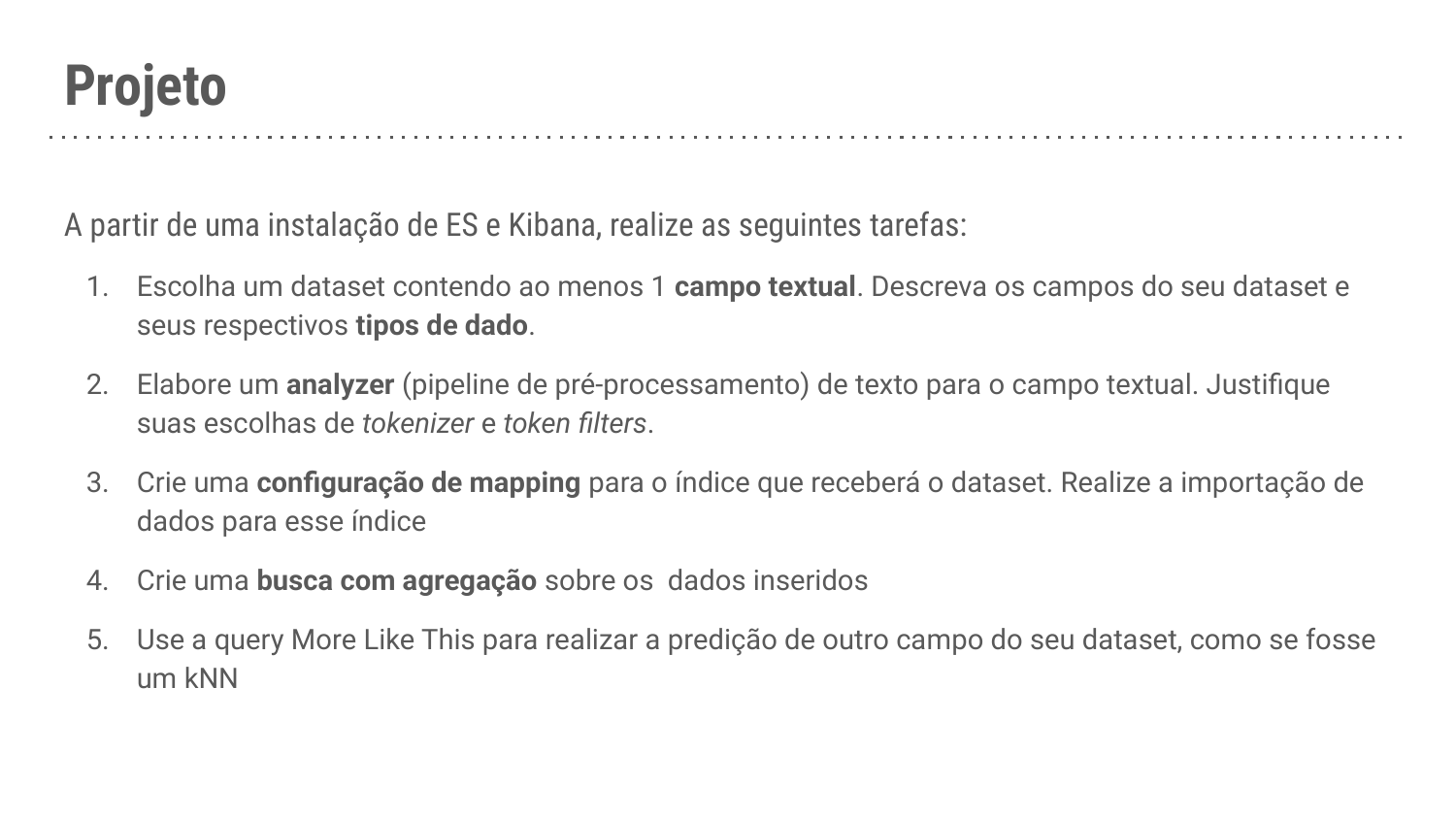

# Projeto
A partir de uma instalação de ES e Kibana, realize as seguintes tarefas:
Escolha um dataset contendo ao menos 1 campo textual. Descreva os campos do seu dataset e seus respectivos tipos de dado.
Elabore um analyzer (pipeline de pré-processamento) de texto para o campo textual. Justifique suas escolhas de tokenizer e token filters.
Crie uma configuração de mapping para o índice que receberá o dataset. Realize a importação de dados para esse índice
Crie uma busca com agregação sobre os  dados inseridos
Use a query More Like This para realizar a predição de outro campo do seu dataset, como se fosse um kNN